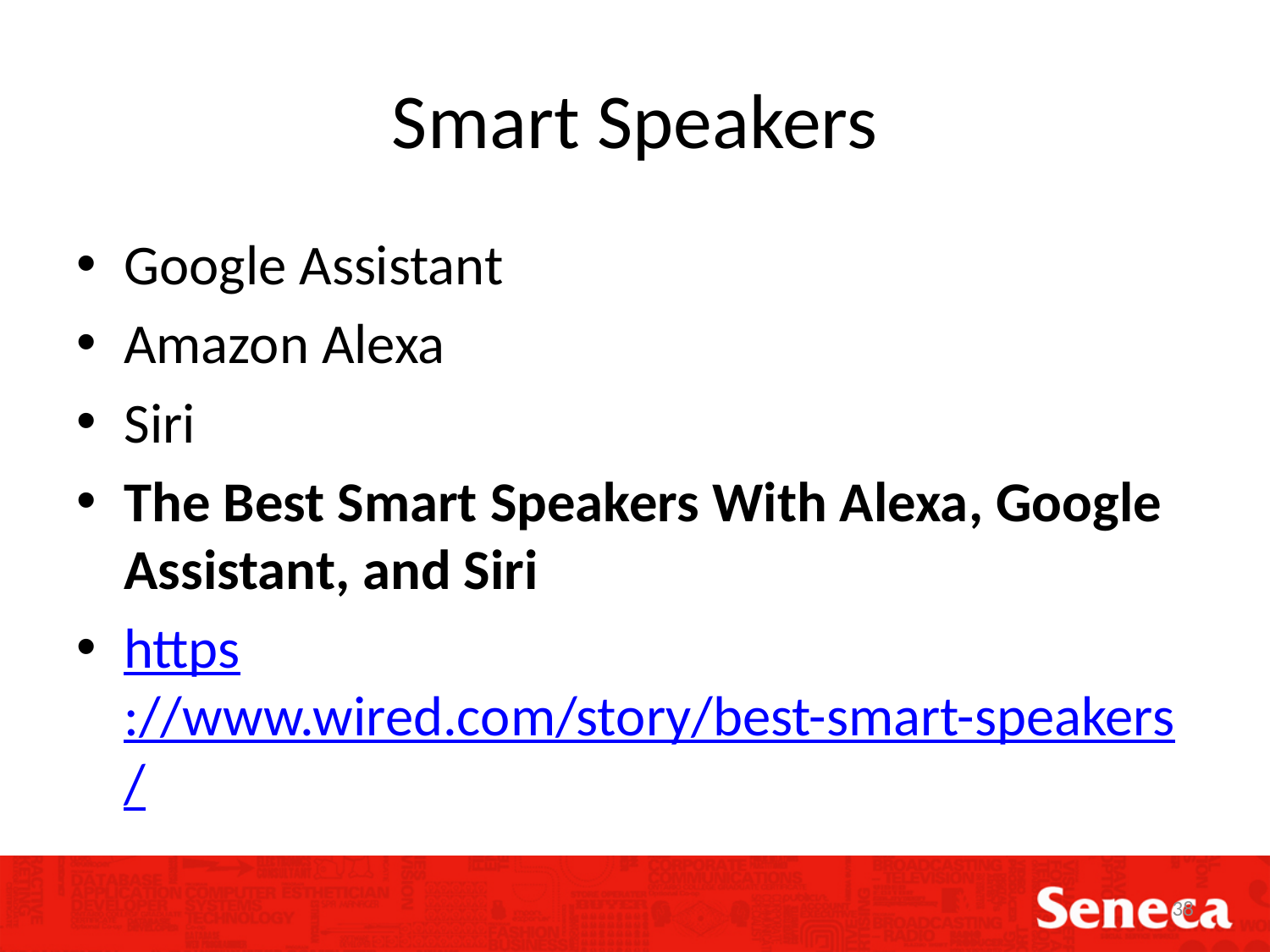

# Smart Speakers
Google Assistant
Amazon Alexa
Siri
The Best Smart Speakers With Alexa, Google Assistant, and Siri
https://www.wired.com/story/best-smart-speakers/

38